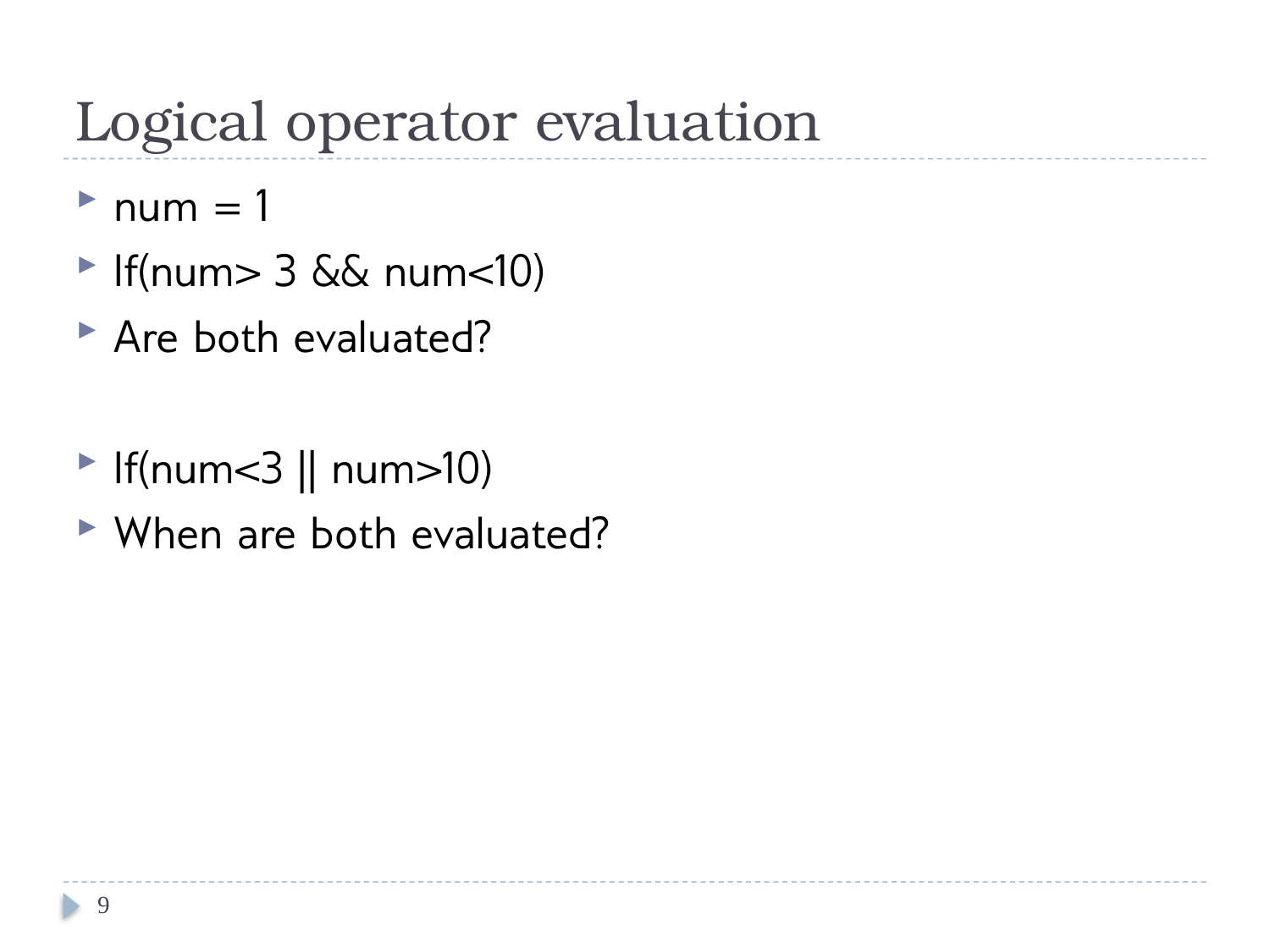

# Logical operator evaluation
num = 1
If(num> 3 && num<10)
Are both evaluated?

If(num<3 || num>10)
When are both evaluated?
9